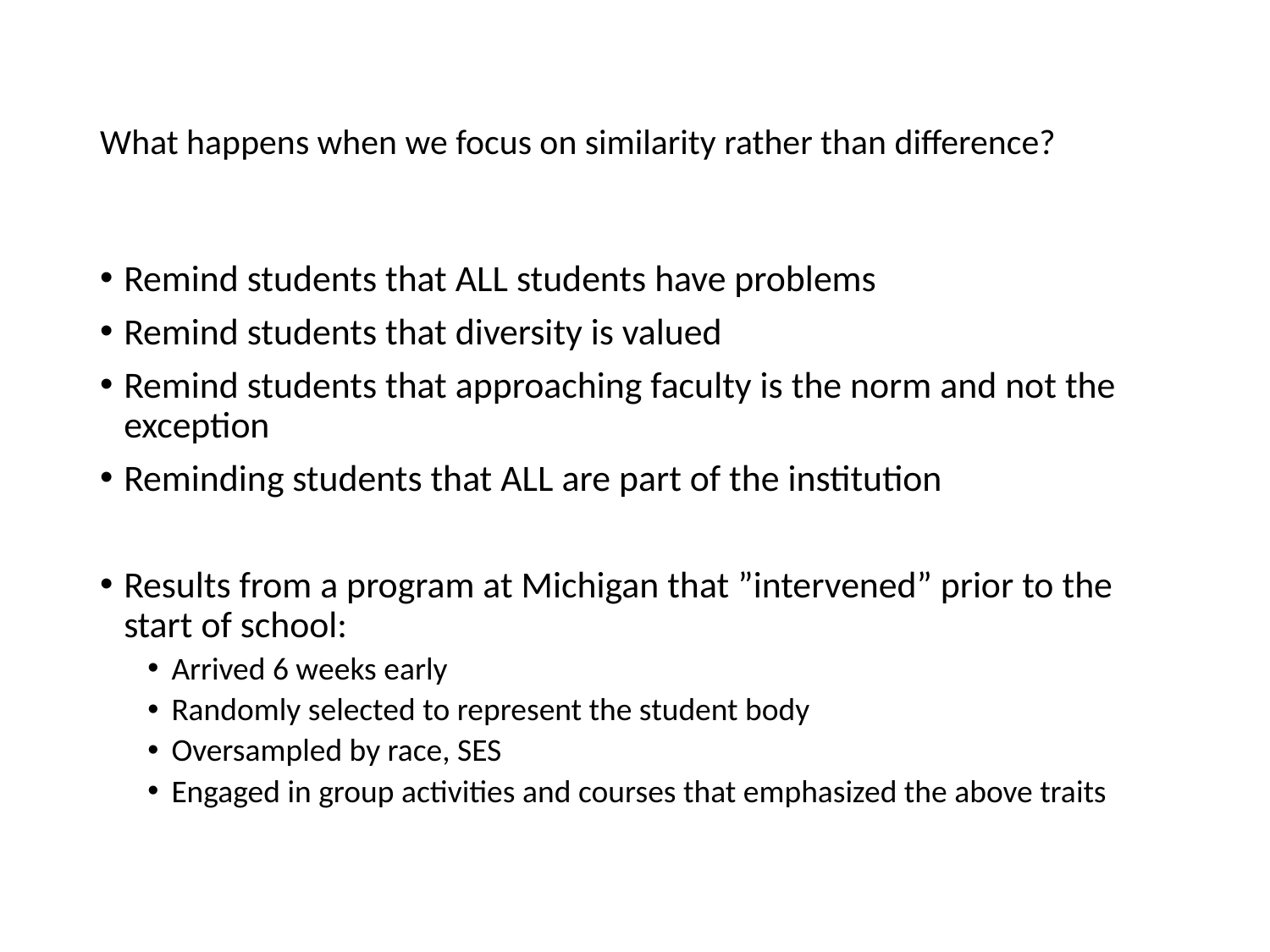

# What happens when we focus on similarity rather than difference?
Remind students that ALL students have problems
Remind students that diversity is valued
Remind students that approaching faculty is the norm and not the exception
Reminding students that ALL are part of the institution

Results from a program at Michigan that ”intervened” prior to the start of school:
Arrived 6 weeks early
Randomly selected to represent the student body
Oversampled by race, SES
Engaged in group activities and courses that emphasized the above traits